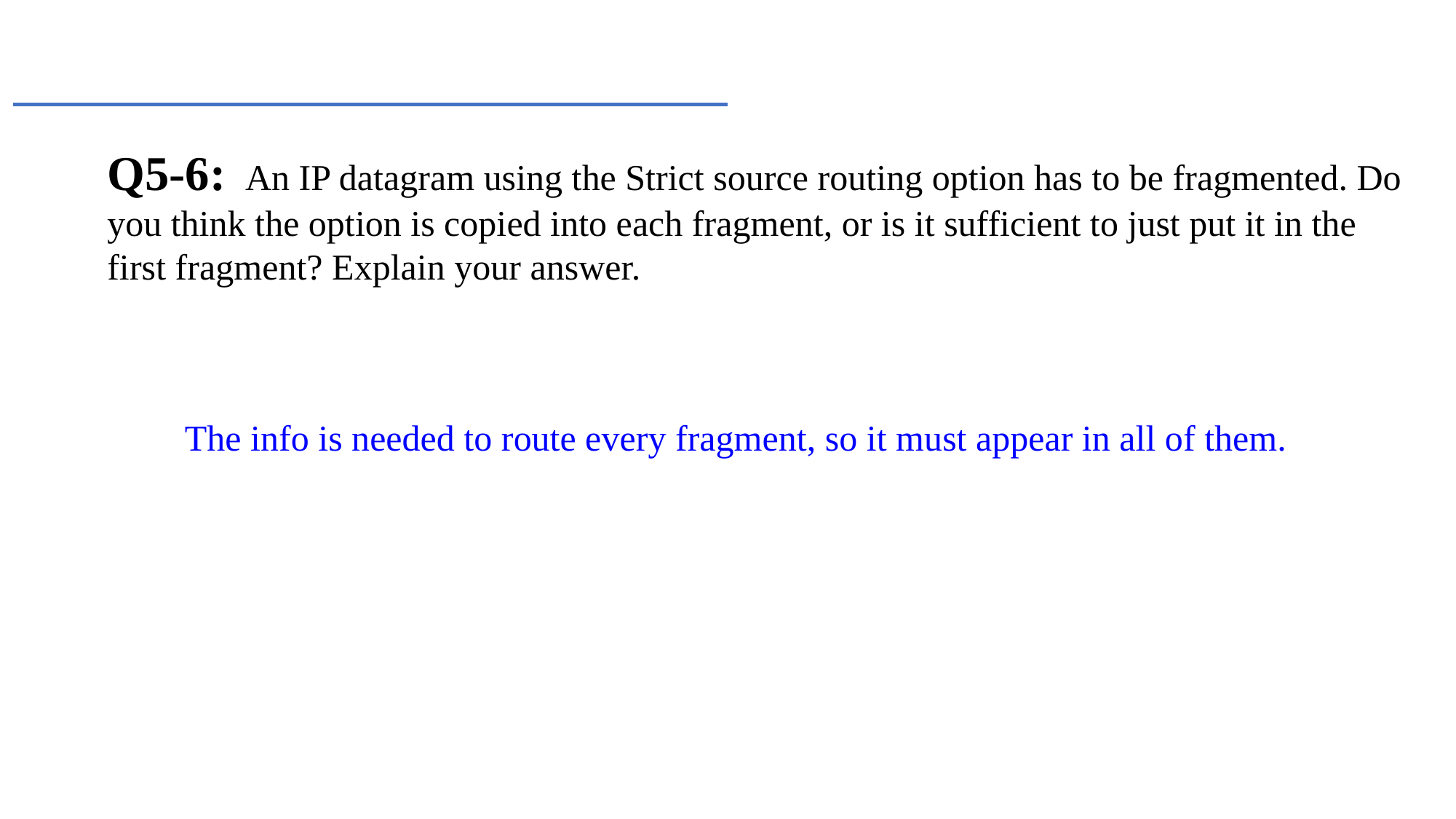

Q5-6:  An IP datagram using the Strict source routing option has to be fragmented. Do you think the option is copied into each fragment, or is it sufficient to just put it in the first fragment? Explain your answer.
The info is needed to route every fragment, so it must appear in all of them.